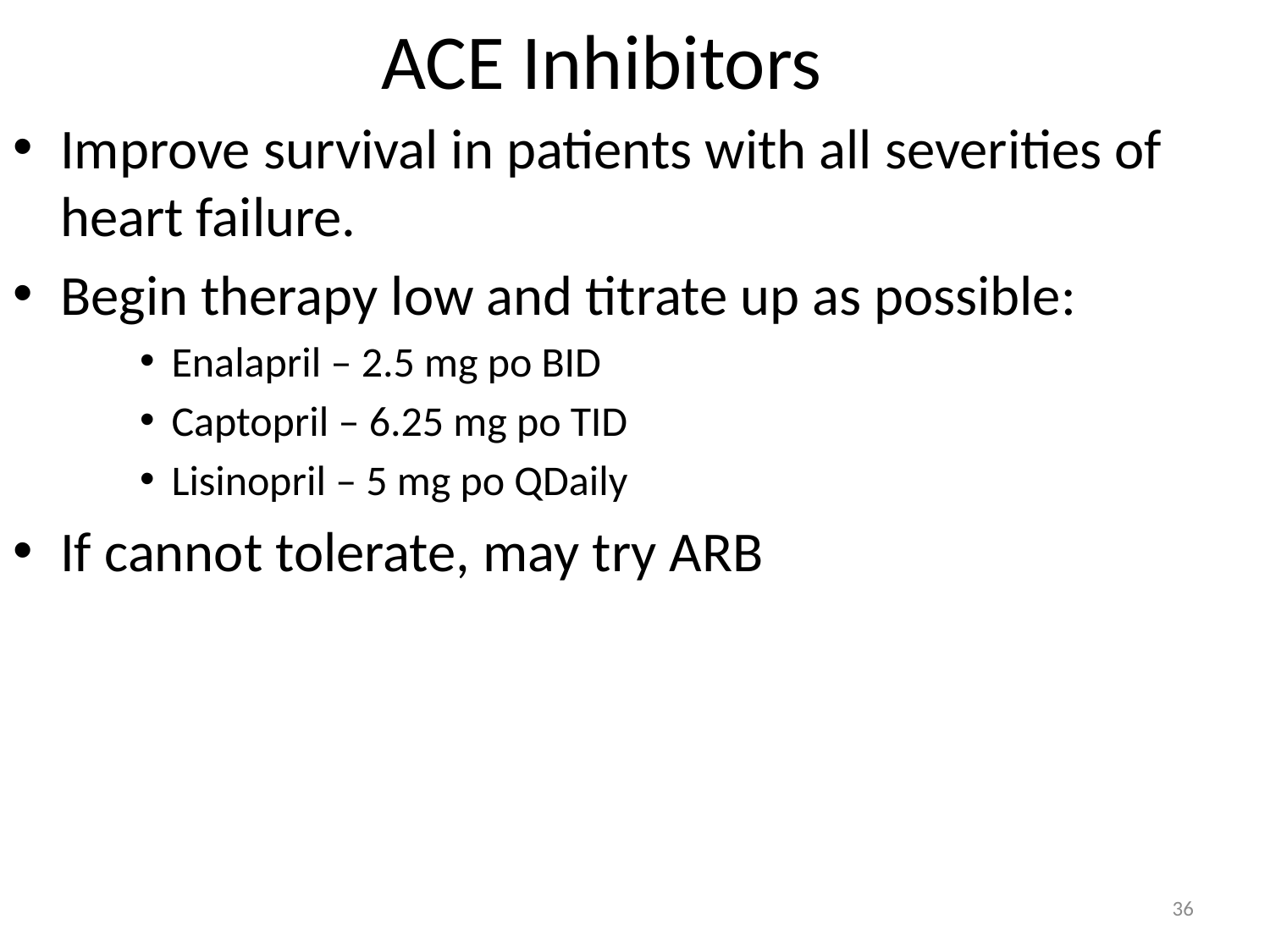

# ACE Inhibitors
Improve survival in patients with all severities of heart failure.
Begin therapy low and titrate up as possible:
Enalapril – 2.5 mg po BID
Captopril – 6.25 mg po TID
Lisinopril – 5 mg po QDaily
If cannot tolerate, may try ARB
36